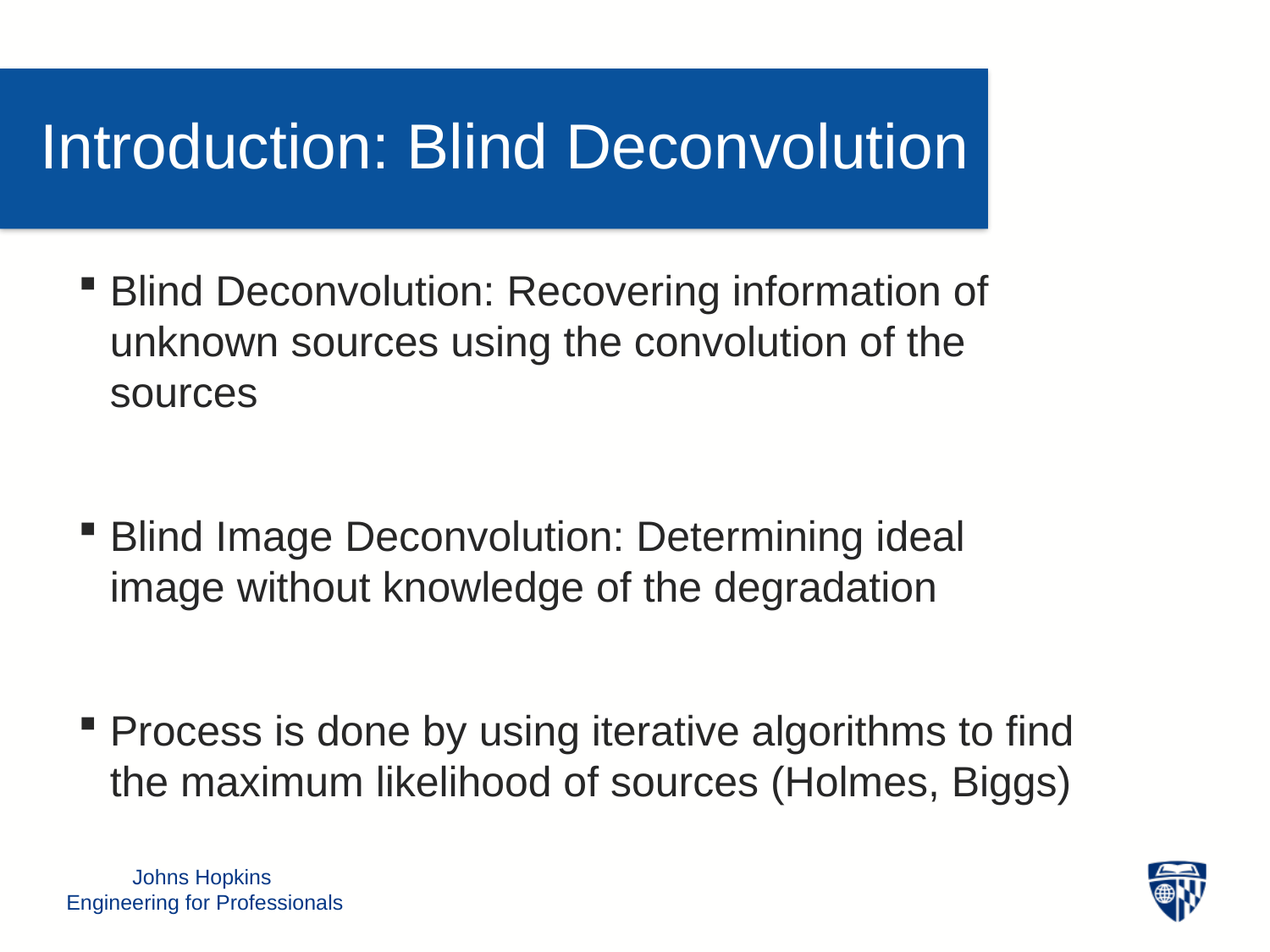

Introduction: Blind Deconvolution
Blind Deconvolution: Recovering information of unknown sources using the convolution of the sources

Blind Image Deconvolution: Determining ideal image without knowledge of the degradation

Process is done by using iterative algorithms to find the maximum likelihood of sources (Holmes, Biggs)